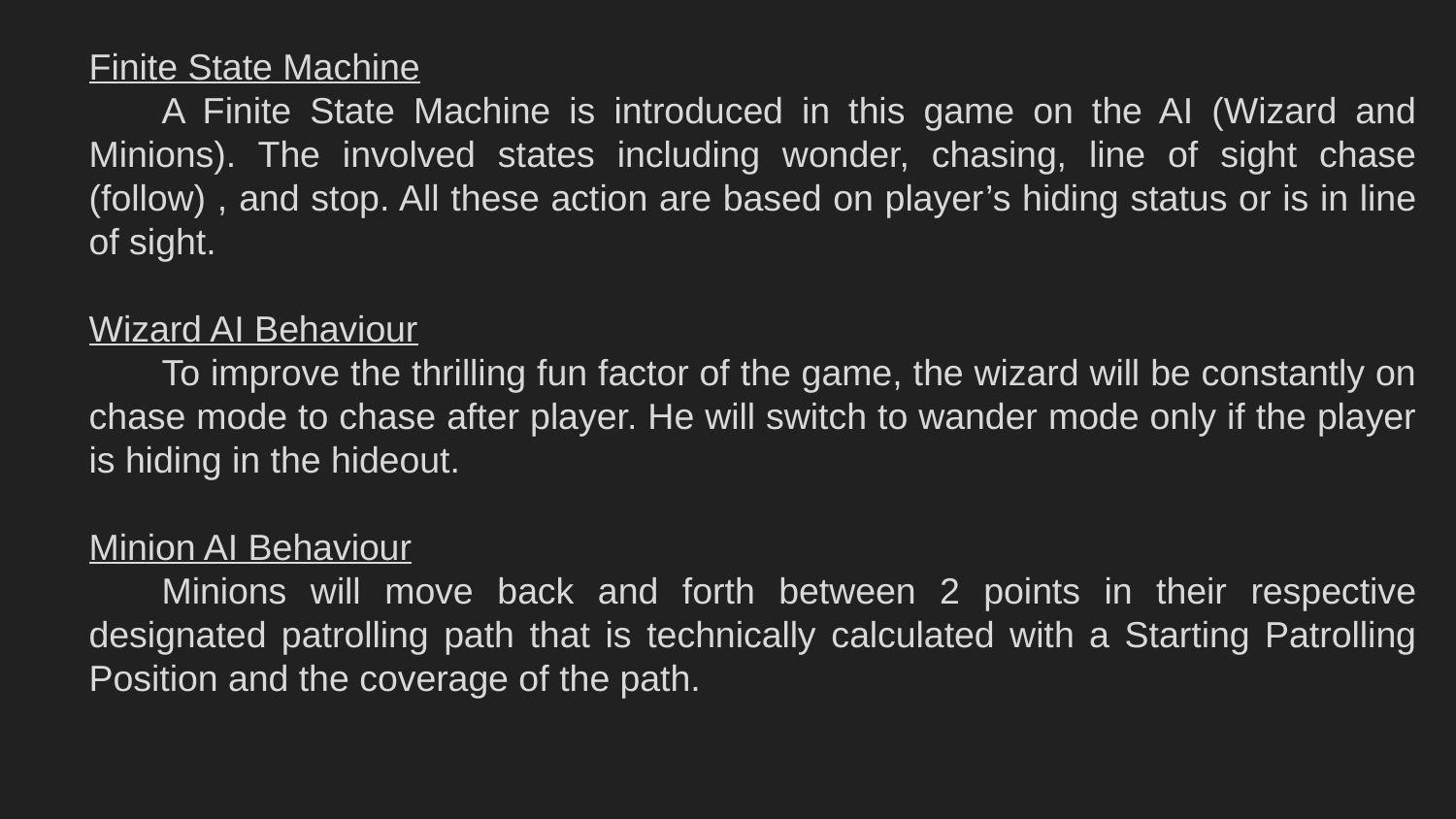

Finite State Machine
A Finite State Machine is introduced in this game on the AI (Wizard and Minions). The involved states including wonder, chasing, line of sight chase (follow) , and stop. All these action are based on player’s hiding status or is in line of sight.

Wizard AI Behaviour
To improve the thrilling fun factor of the game, the wizard will be constantly on chase mode to chase after player. He will switch to wander mode only if the player is hiding in the hideout.

Minion AI Behaviour
Minions will move back and forth between 2 points in their respective designated patrolling path that is technically calculated with a Starting Patrolling Position and the coverage of the path.